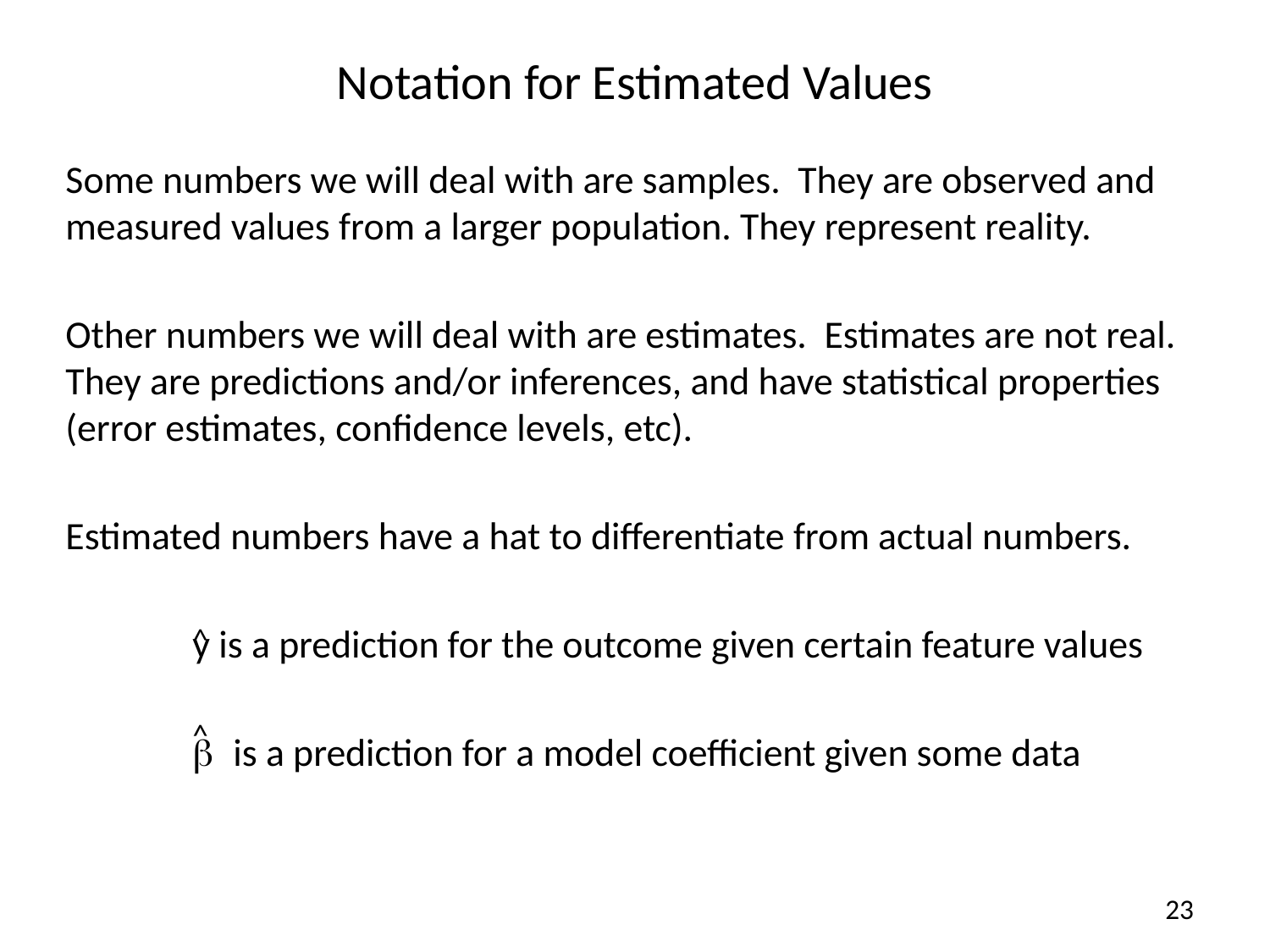

# Notation for Estimated Values
Some numbers we will deal with are samples.  They are observed and measured values from a larger population. They represent reality.

Other numbers we will deal with are estimates.  Estimates are not real.  They are predictions and/or inferences, and have statistical properties (error estimates, confidence levels, etc).

Estimated numbers have a hat to differentiate from actual numbers.

	y is a prediction for the outcome given certain feature values

	β is a prediction for a model coefficient given some data

^
^
23